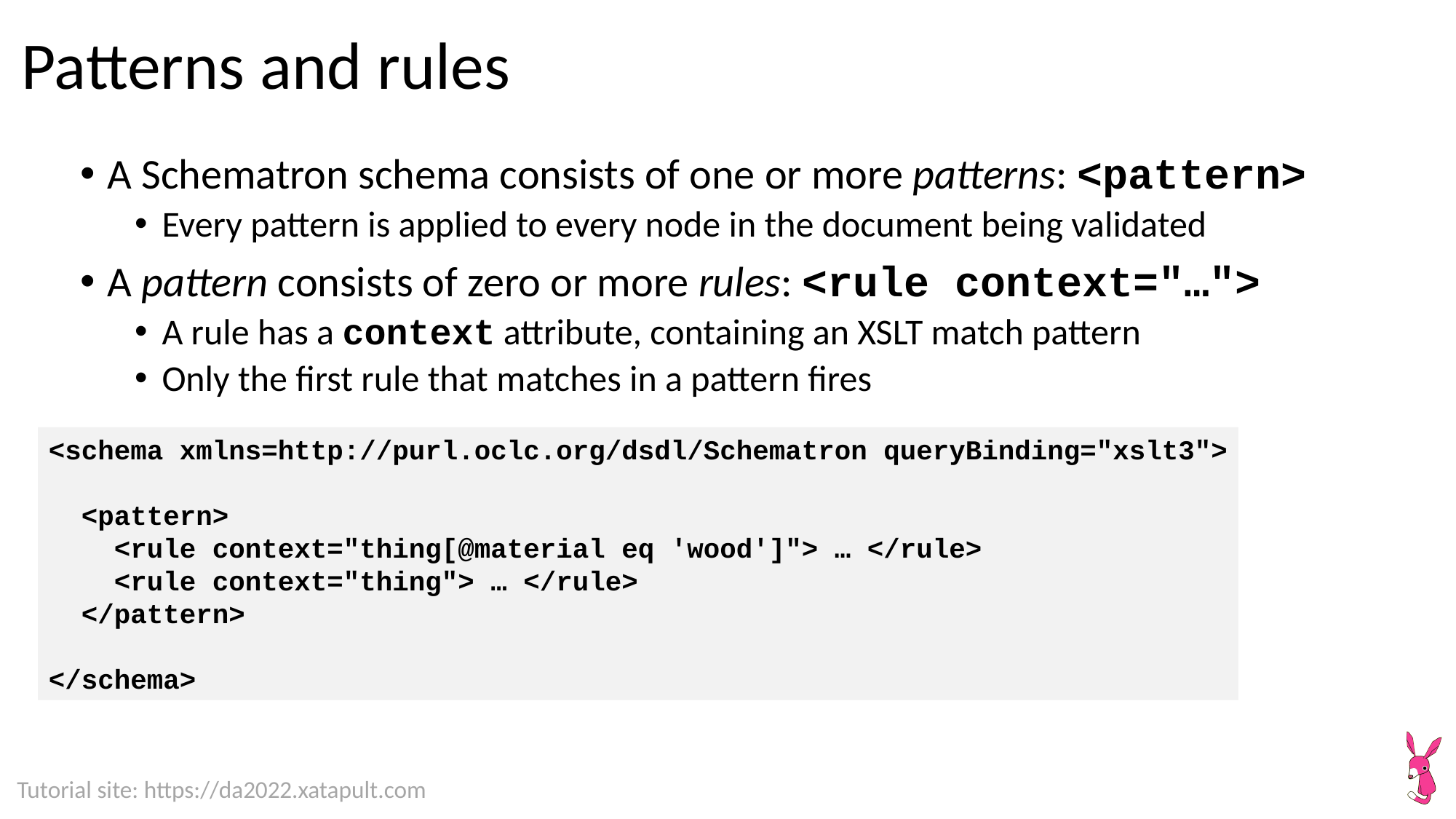

# Patterns and rules
A Schematron schema consists of one or more patterns: <pattern>
Every pattern is applied to every node in the document being validated
A pattern consists of zero or more rules: <rule context="…">
A rule has a context attribute, containing an XSLT match pattern
Only the first rule that matches in a pattern fires

<schema xmlns=http://purl.oclc.org/dsdl/Schematron queryBinding="xslt3">

  <pattern>
    <rule context="thing[@material eq 'wood']"> … </rule>
    <rule context="thing"> … </rule>
  </pattern>

</schema>